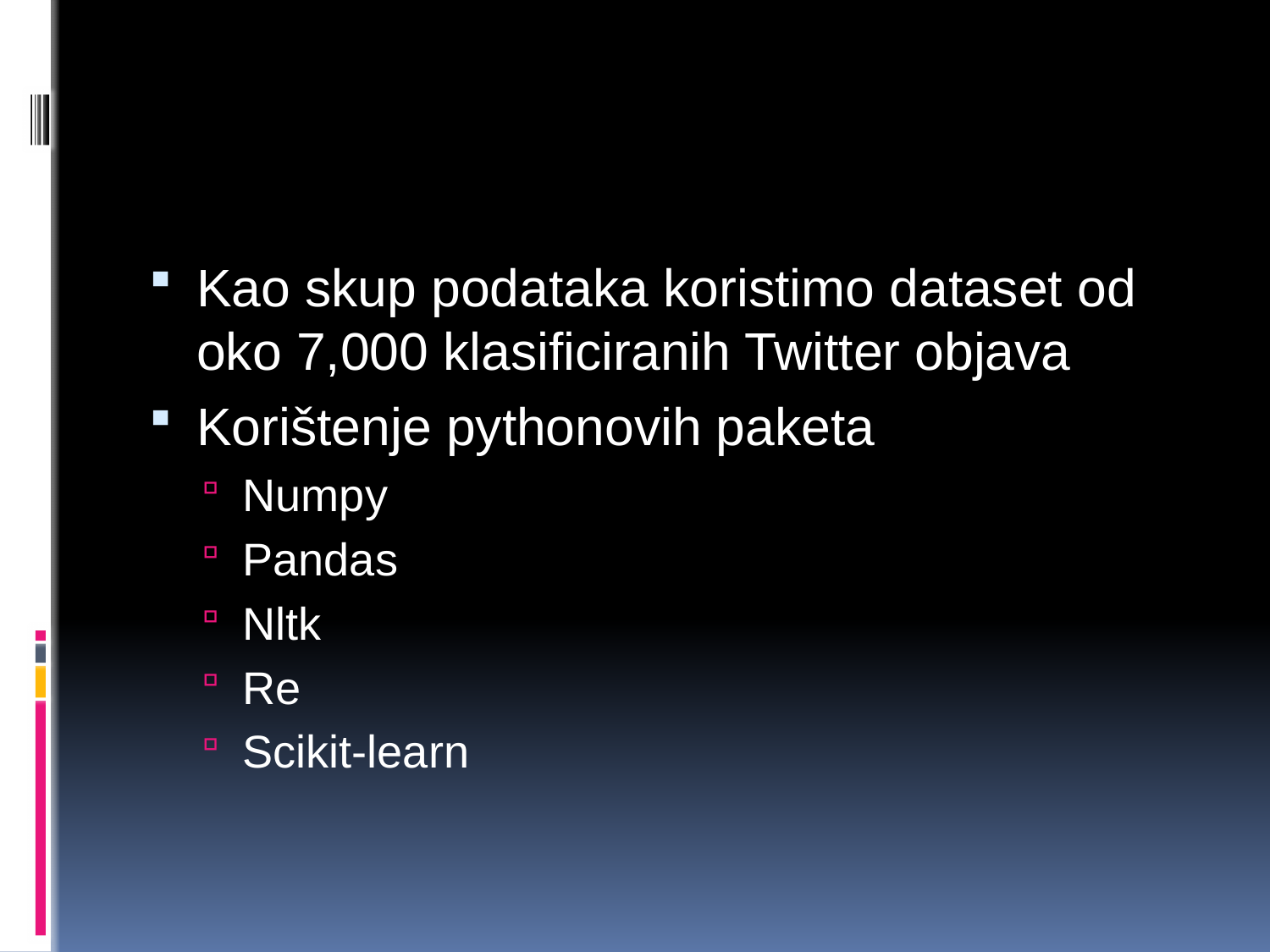

#
Kao skup podataka koristimo dataset od oko 7,000 klasificiranih Twitter objava
Korištenje pythonovih paketa
Numpy
Pandas
Nltk
Re
Scikit-learn